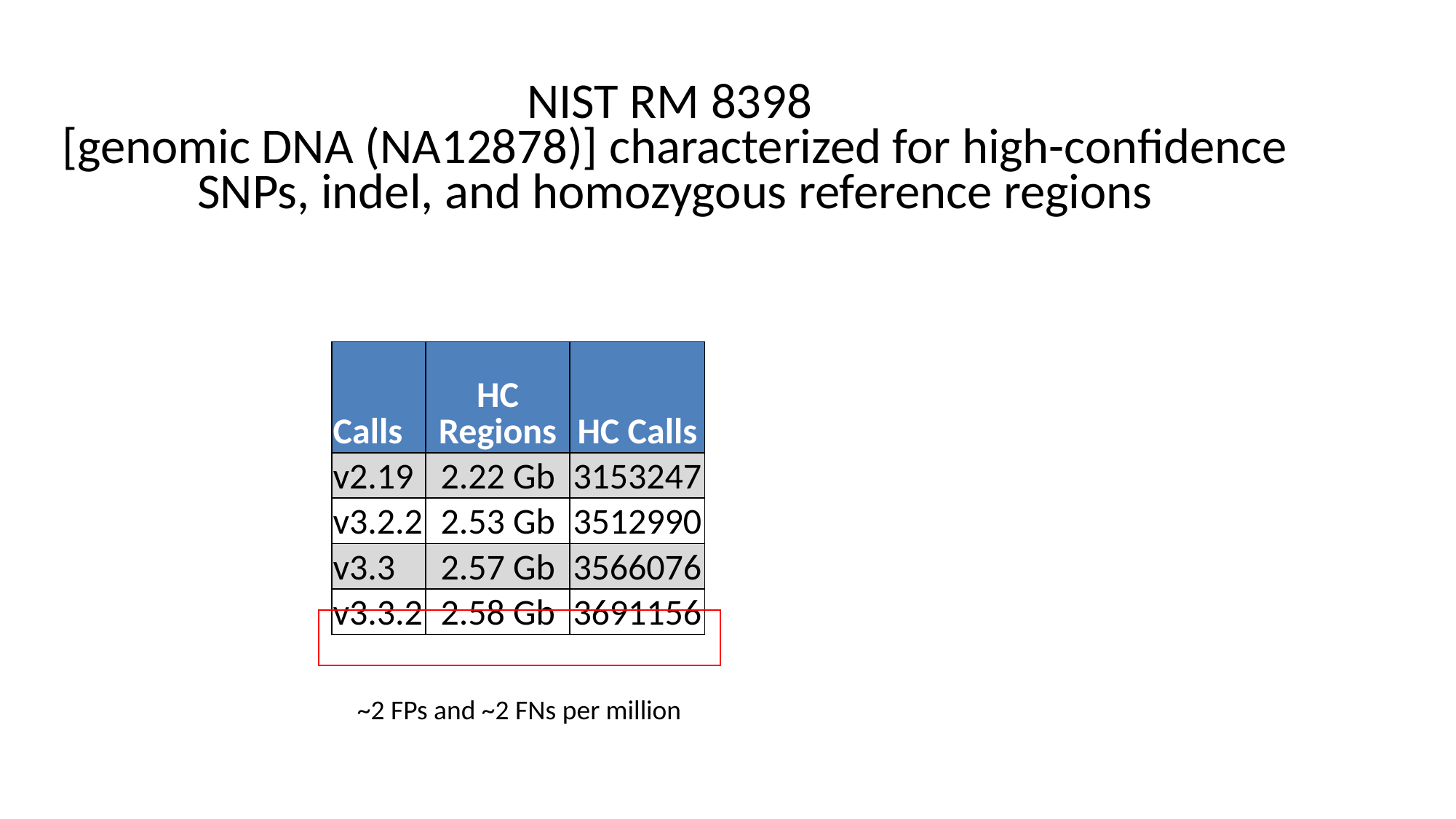

# NIST RM 8398 [genomic DNA (NA12878)] characterized for high-confidence SNPs, indel, and homozygous reference regions

| Calls | HC Regions | HC Calls | HC indels | Concordant with PG | NIST-only in beds | PG-only in beds | PG-only | Variants Phased |
| --- | --- | --- | --- | --- | --- | --- | --- | --- |
| v2.19 | 2.22 Gb | 3153247 | 352937 | 3030703 | 87 | 404 | 1018795 | 0.3% |
| v3.2.2 | 2.53 Gb | 3512990 | 335594 | 3391783 | 57 | 52 | 657715 | 3.9% |
| v3.3 | 2.57 Gb | 3566076 | 358753 | 3441361 | 40 | 60 | 608137 | 8.8% |
| v3.3.2 | 2.58 Gb | 3691156 | 487841 | 3529641 | 47 | 61 | 469202 | 99.6% |

~2 FPs and ~2 FNs per million